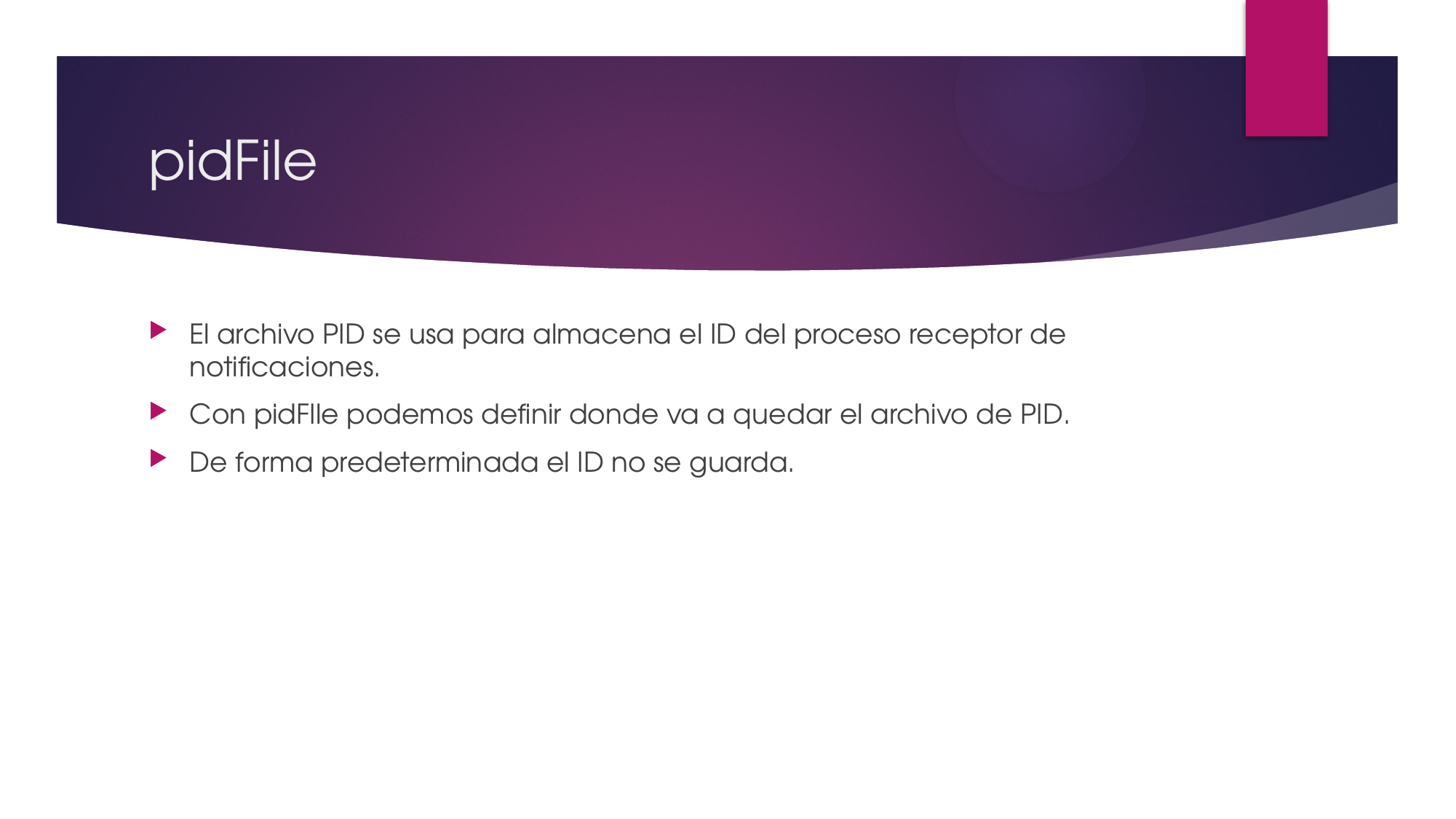

# pidFile
El archivo PID se usa para almacena el ID del proceso receptor de notificaciones.
Con pidFIle podemos definir donde va a quedar el archivo de PID.
De forma predeterminada el ID no se guarda.